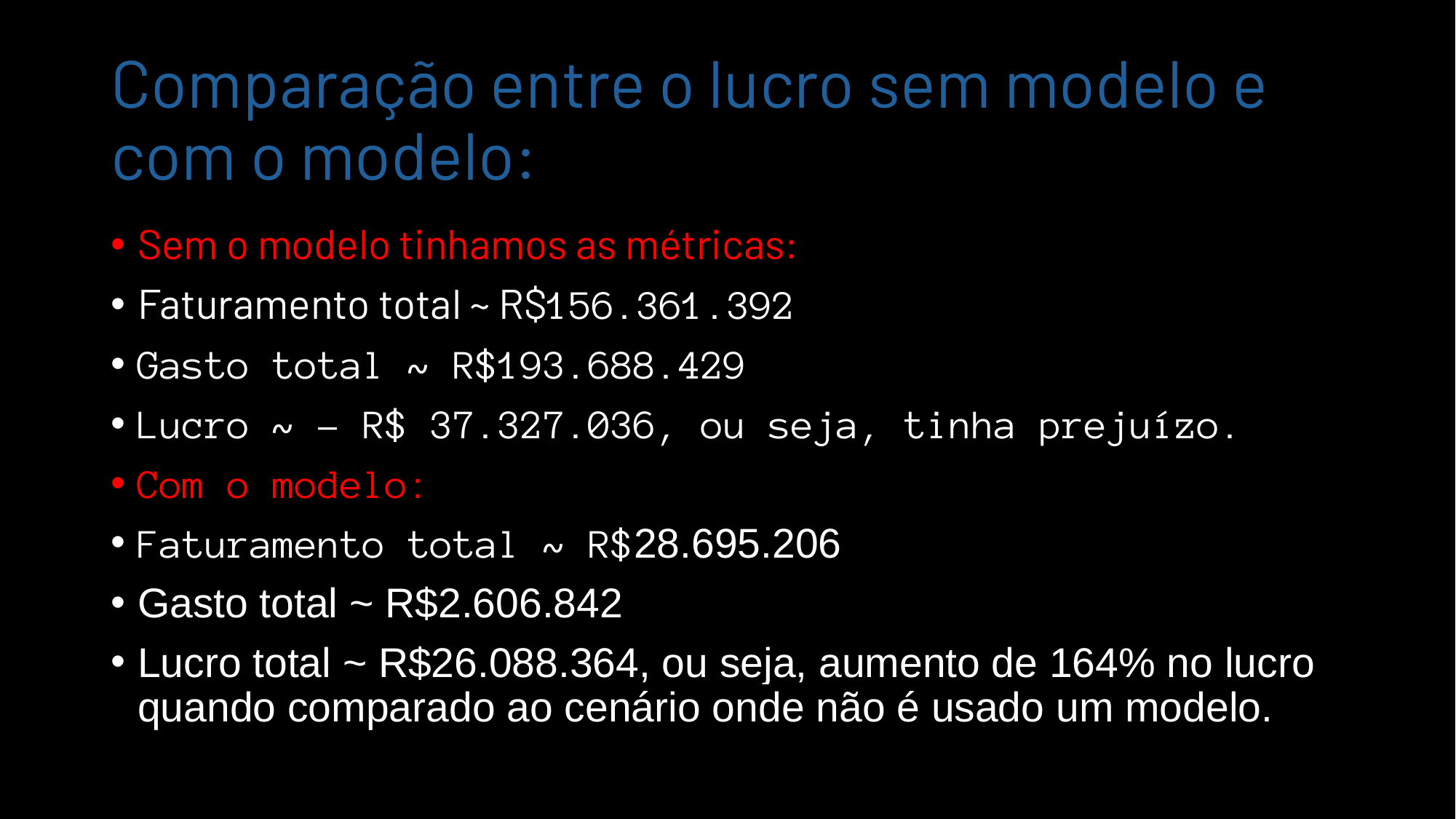

# Comparação entre o lucro sem modelo e com o modelo:
Sem o modelo tinhamos as métricas:
Faturamento total ~ R$156.361.392
Gasto total ~ R$193.688.429
Lucro ~ - R$ 37.327.036, ou seja, tinha prejuízo.
Com o modelo:
Faturamento total ~ R$28.695.206
Gasto total ~ R$2.606.842
Lucro total ~ R$26.088.364, ou seja, aumento de 164% no lucro quando comparado ao cenário onde não é usado um modelo.